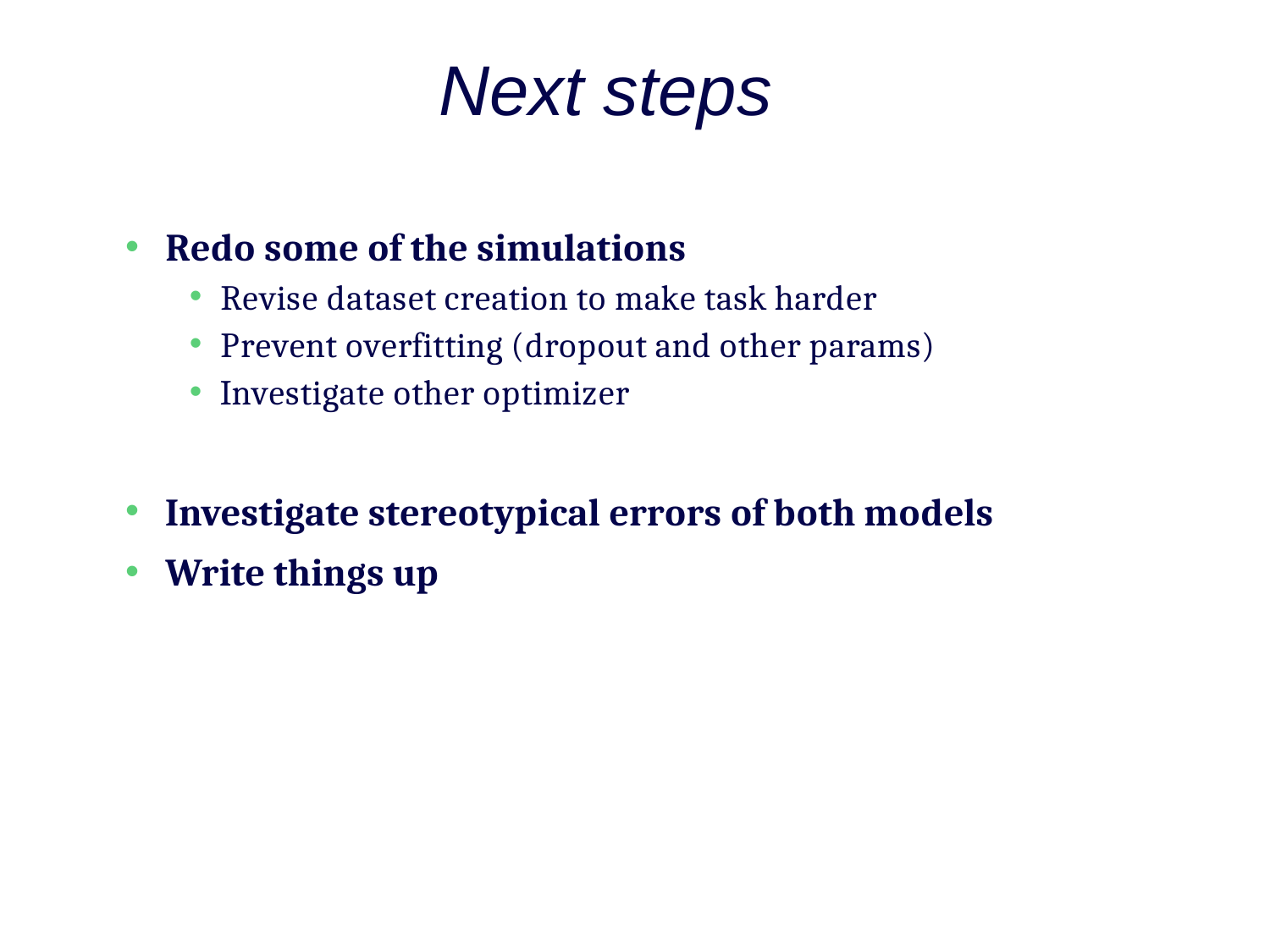

# Next steps
Redo some of the simulations
Revise dataset creation to make task harder
Prevent overfitting (dropout and other params)
Investigate other optimizer

Investigate stereotypical errors of both models
Write things up